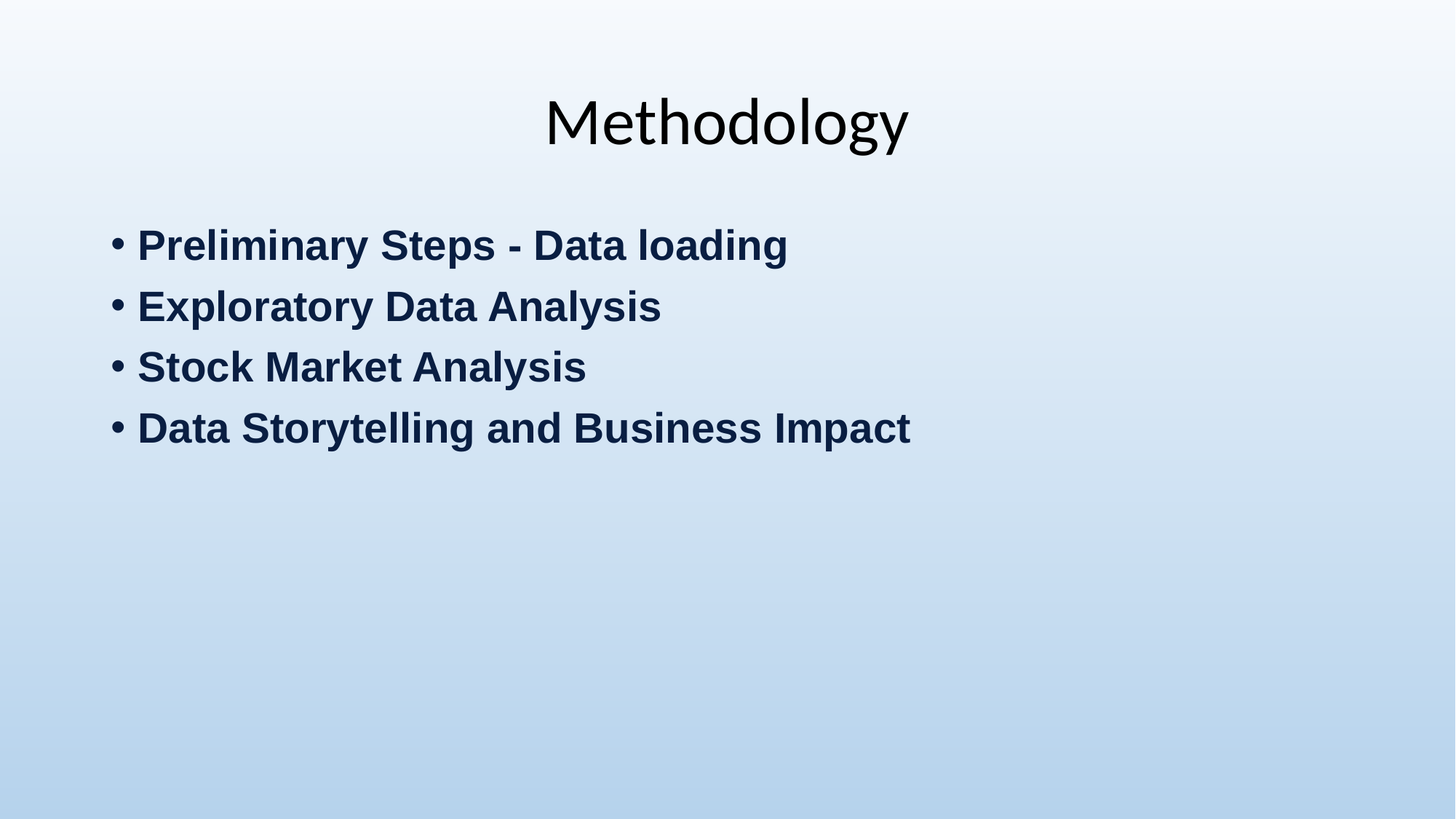

# Methodology
Preliminary Steps - Data loading
Exploratory Data Analysis
Stock Market Analysis
Data Storytelling and Business Impact